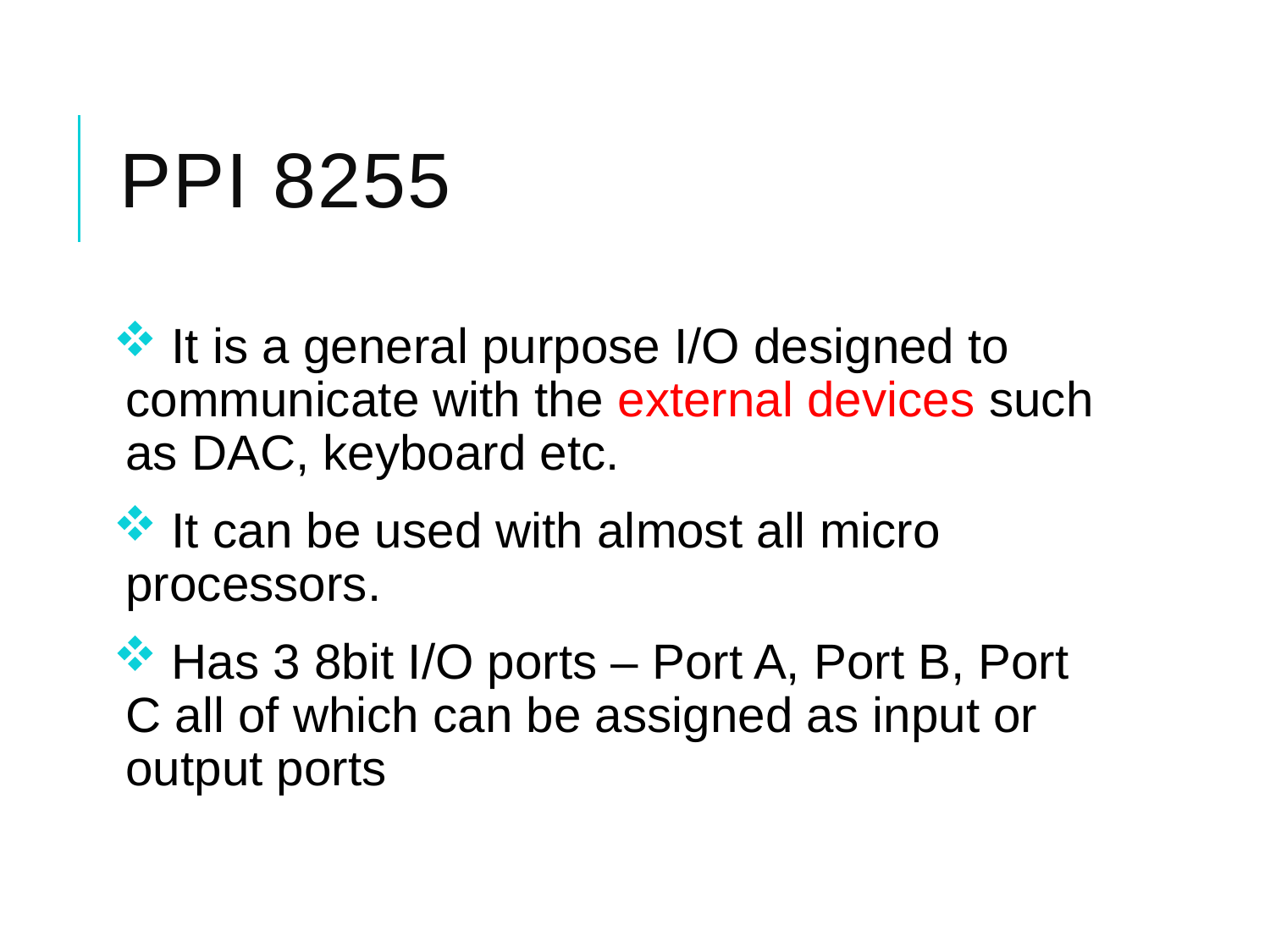

# Ppi 8255
 It is a general purpose I/O designed to communicate with the external devices such as DAC, keyboard etc.
 It can be used with almost all micro processors.
 Has 3 8bit I/O ports – Port A, Port B, Port C all of which can be assigned as input or output ports